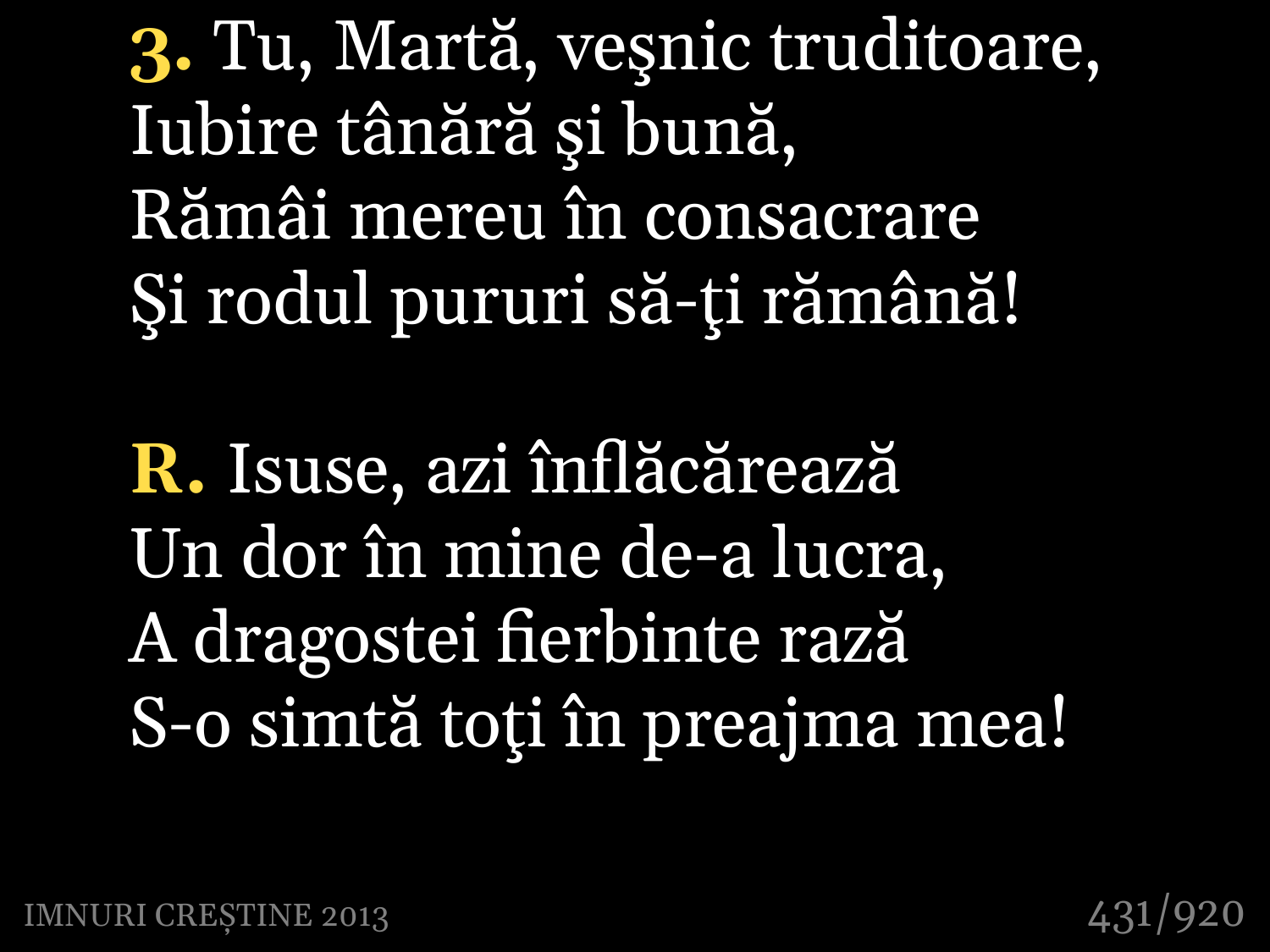

3. Tu, Martă, veşnic truditoare,
Iubire tânără şi bună,
Rămâi mereu în consacrare
Şi rodul pururi să-ţi rămână!

R. Isuse, azi înflăcărează
Un dor în mine de-a lucra,
A dragostei fierbinte rază
S-o simtă toţi în preajma mea!
431/920
IMNURI CREȘTINE 2013